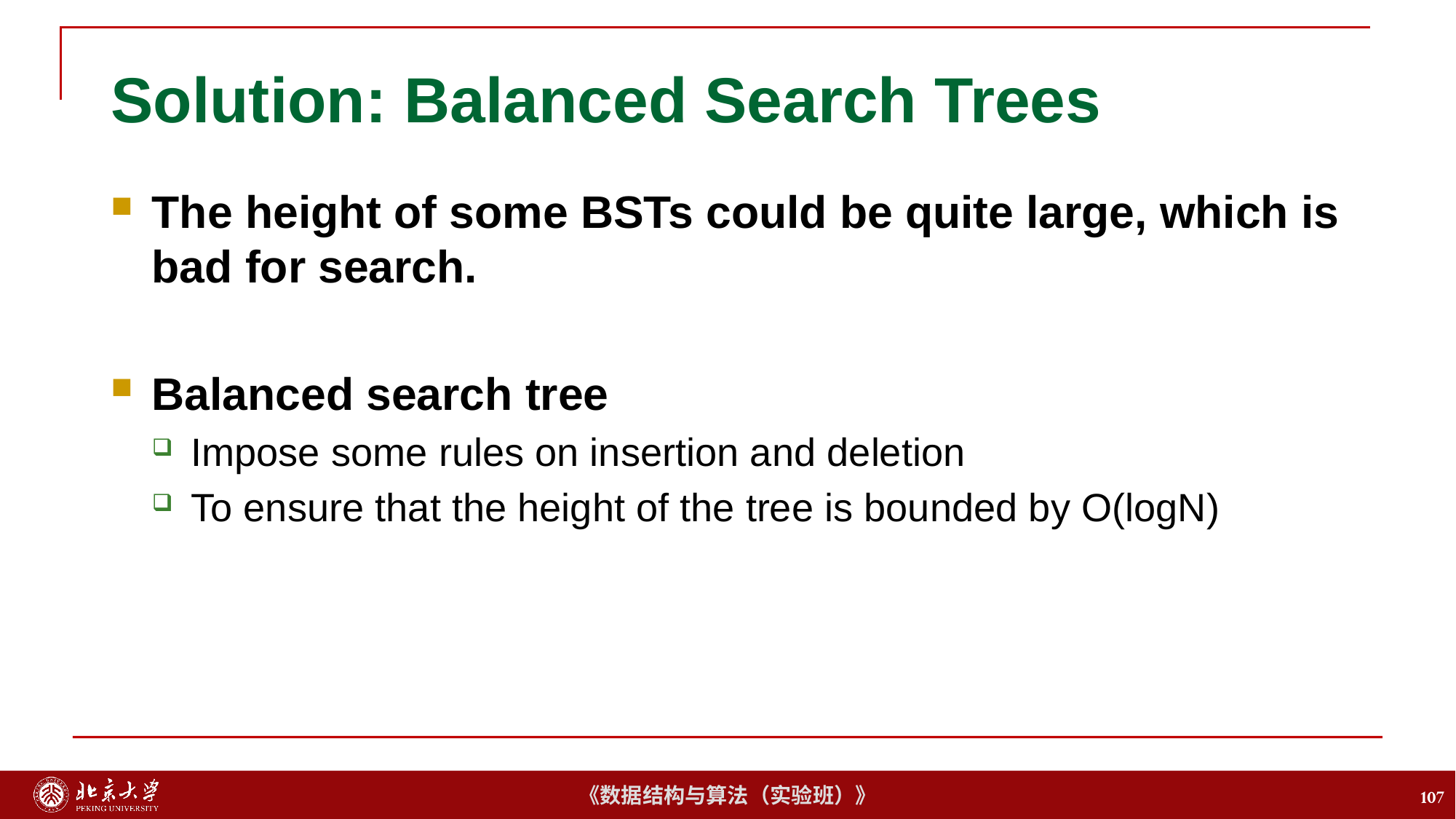

# Solution: Balanced Search Trees
The height of some BSTs could be quite large, which is bad for search.

Balanced search tree
Impose some rules on insertion and deletion
To ensure that the height of the tree is bounded by O(logN)
107